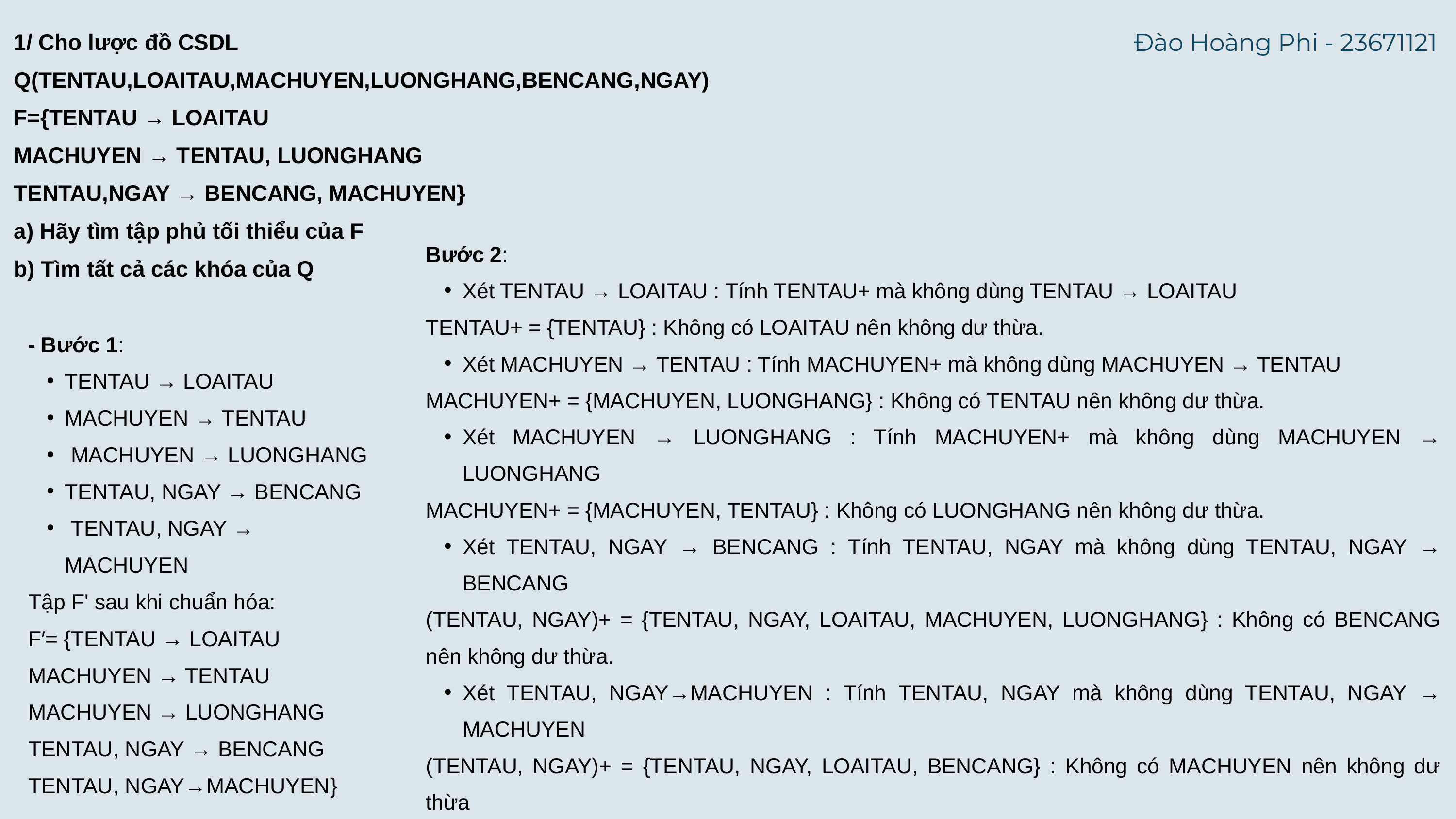

1/ Cho lược đồ CSDL
Q(TENTAU,LOAITAU,MACHUYEN,LUONGHANG,BENCANG,NGAY)
F={TENTAU → LOAITAU
MACHUYEN → TENTAU, LUONGHANG
TENTAU,NGAY → BENCANG, MACHUYEN}
a) Hãy tìm tập phủ tối thiểu của F
b) Tìm tất cả các khóa của Q
Đào Hoàng Phi - 23671121
Bước 2:
Xét TENTAU → LOAITAU : Tính TENTAU+ mà không dùng TENTAU → LOAITAU
TENTAU+ = {TENTAU} : Không có LOAITAU nên không dư thừa.
Xét MACHUYEN → TENTAU : Tính MACHUYEN+ mà không dùng MACHUYEN → TENTAU
MACHUYEN+ = {MACHUYEN, LUONGHANG} : Không có TENTAU nên không dư thừa.
Xét MACHUYEN → LUONGHANG : Tính MACHUYEN+ mà không dùng MACHUYEN → LUONGHANG
MACHUYEN+ = {MACHUYEN, TENTAU} : Không có LUONGHANG nên không dư thừa.
Xét TENTAU, NGAY → BENCANG : Tính TENTAU, NGAY mà không dùng TENTAU, NGAY → BENCANG
(TENTAU, NGAY)+ = {TENTAU, NGAY, LOAITAU, MACHUYEN, LUONGHANG} : Không có BENCANG nên không dư thừa.
Xét TENTAU, NGAY→MACHUYEN : Tính TENTAU, NGAY mà không dùng TENTAU, NGAY → MACHUYEN
(TENTAU, NGAY)+ = {TENTAU, NGAY, LOAITAU, BENCANG} : Không có MACHUYEN nên không dư thừa
- Bước 1:
TENTAU → LOAITAU
MACHUYEN → TENTAU
 MACHUYEN → LUONGHANG
TENTAU, NGAY → BENCANG
 TENTAU, NGAY → MACHUYEN
Tập F' sau khi chuẩn hóa:
F′= {TENTAU → LOAITAU
MACHUYEN → TENTAU
MACHUYEN → LUONGHANG
TENTAU, NGAY → BENCANG
TENTAU, NGAY→MACHUYEN}